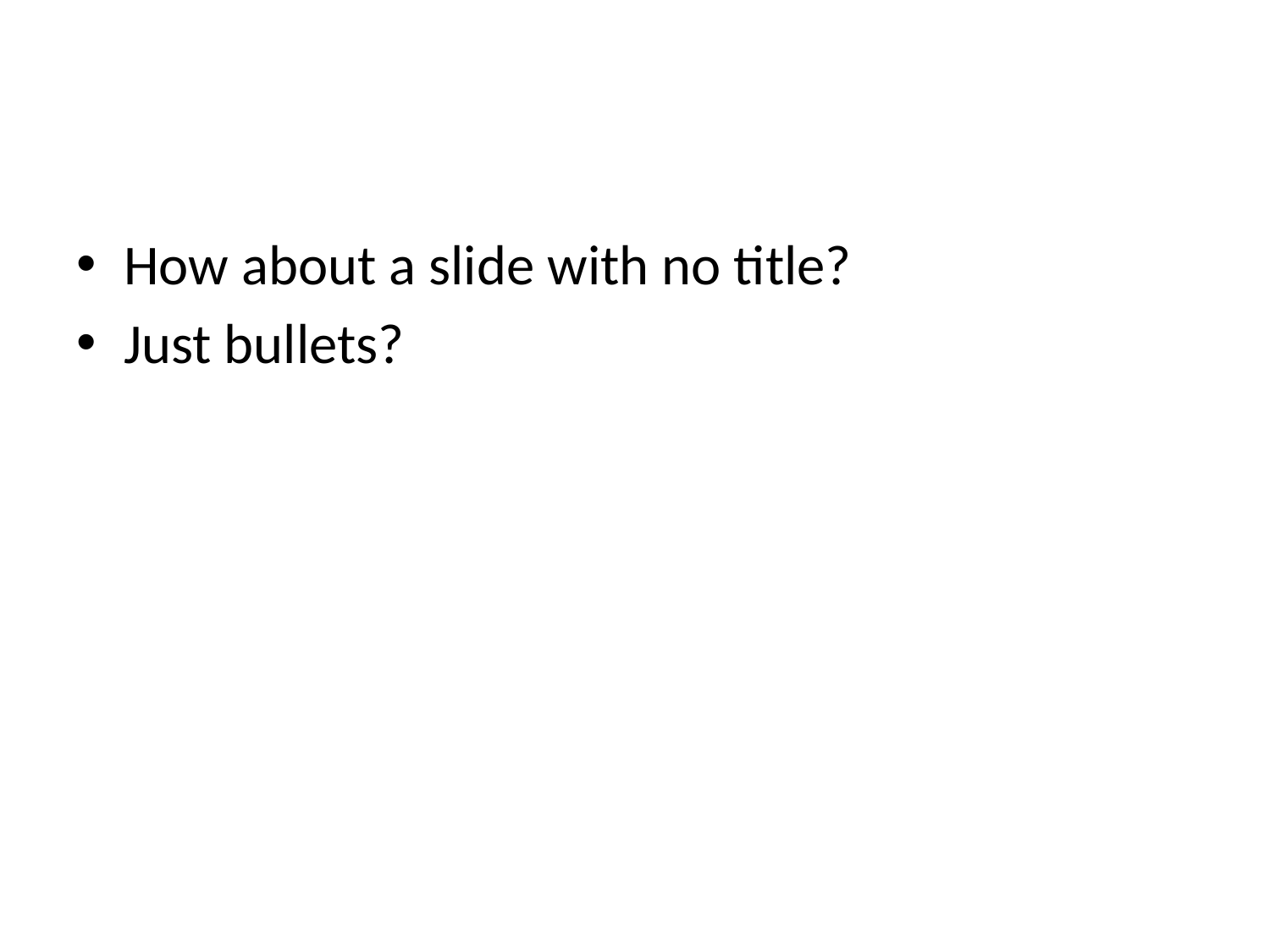

How about a slide with no title?
Just bullets?